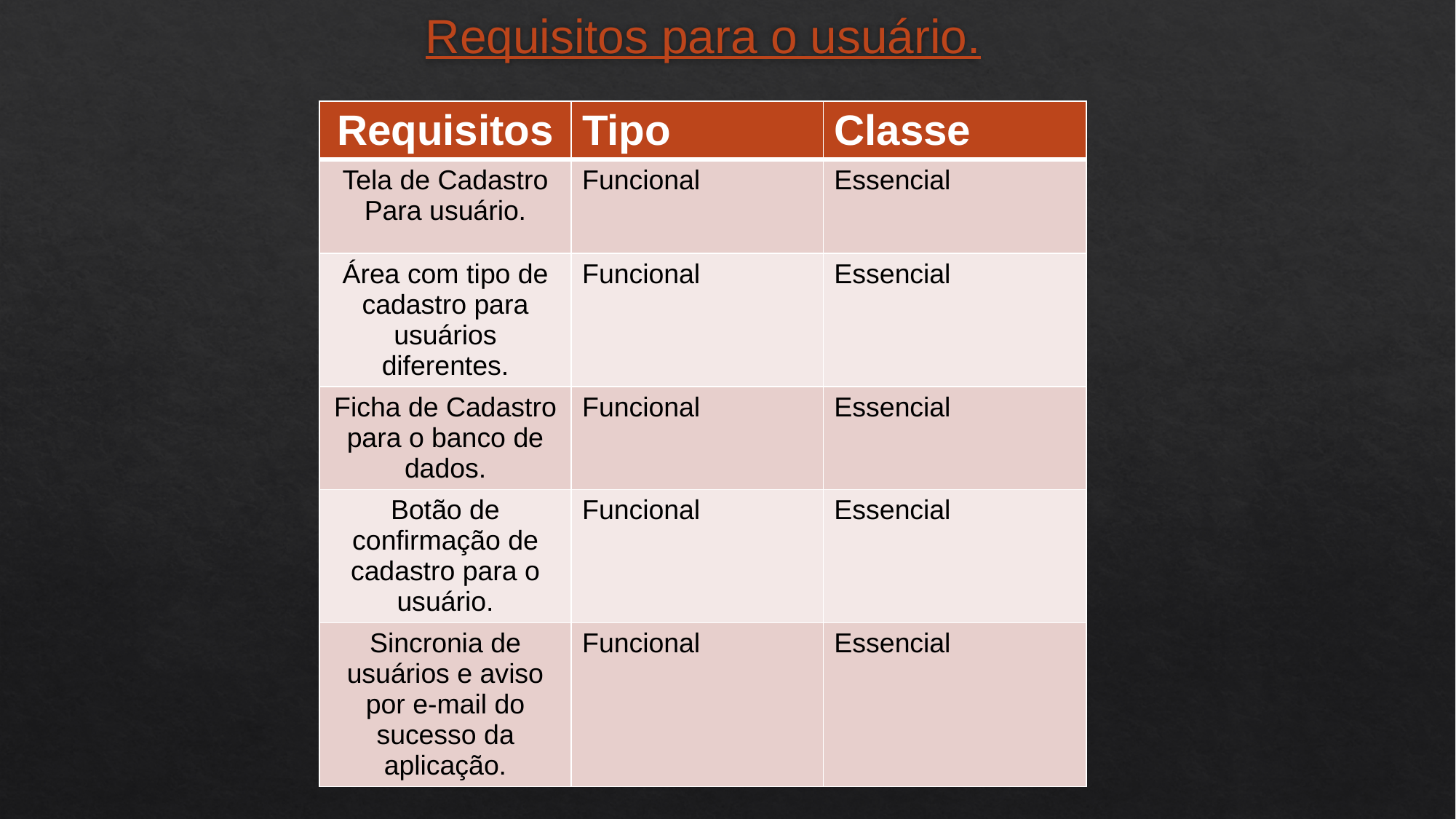

# Requisitos para o usuário.
| Requisitos | Tipo | Classe |
| --- | --- | --- |
| Tela de Cadastro Para usuário. | Funcional | Essencial |
| Área com tipo de cadastro para usuários diferentes. | Funcional | Essencial |
| Ficha de Cadastro para o banco de dados. | Funcional | Essencial |
| Botão de confirmação de cadastro para o usuário. | Funcional | Essencial |
| Sincronia de usuários e aviso por e-mail do sucesso da aplicação. | Funcional | Essencial |